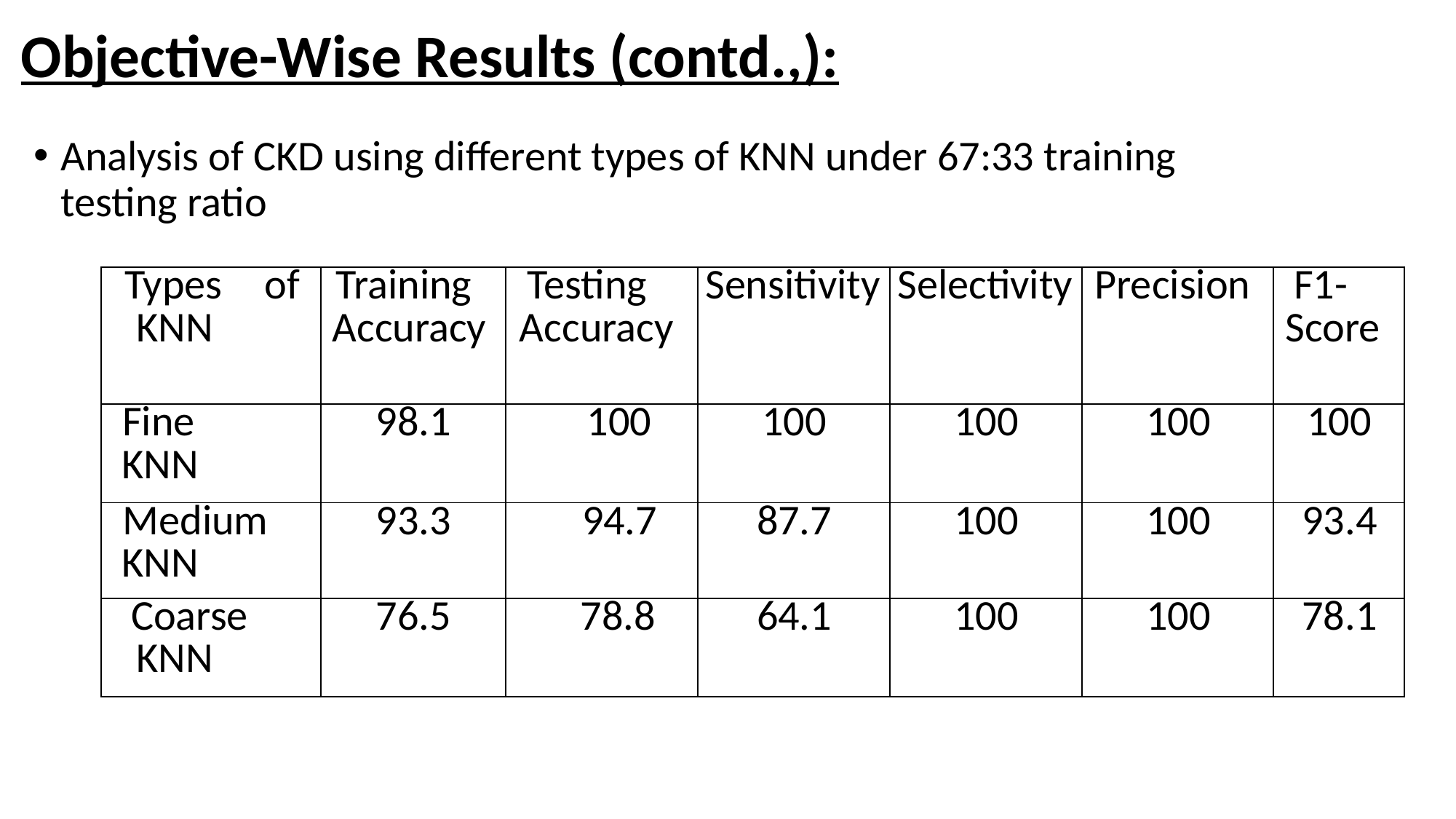

# Objective-Wise Results (contd.,):
Analysis of CKD using different types of KNN under 67:33 training testing ratio

| Types of KNN | Training Accuracy | Testing Accuracy | Sensitivity | Selectivity | Precision | F1- Score |
| --- | --- | --- | --- | --- | --- | --- |
| Fine KNN | 98.1 | 100 | 100 | 100 | 100 | 100 |
| Medium KNN | 93.3 | 94.7 | 87.7 | 100 | 100 | 93.4 |
| Coarse KNN | 76.5 | 78.8 | 64.1 | 100 | 100 | 78.1 |